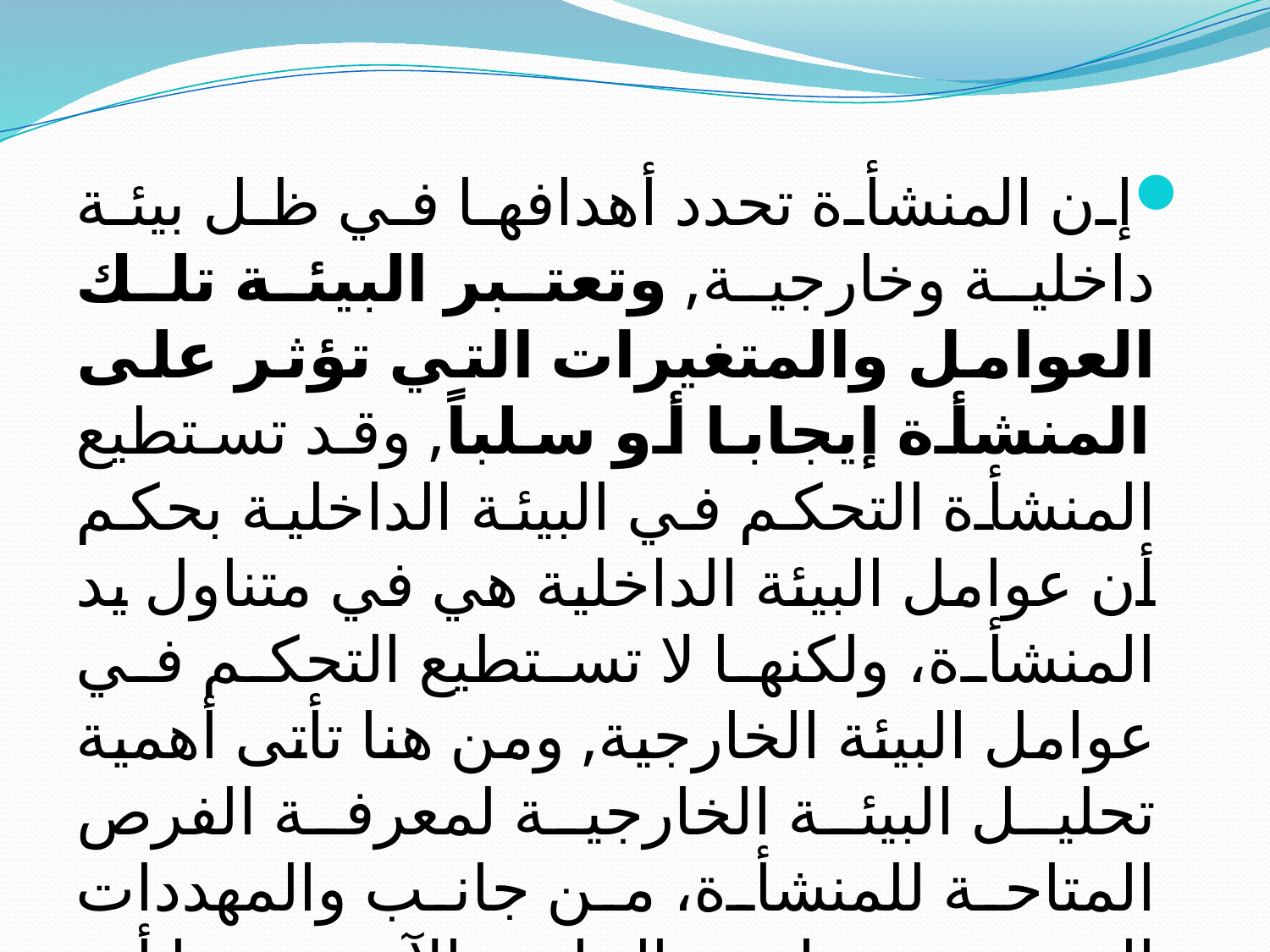

إن المنشأة تحدد أهدافها في ظل بيئة داخلية وخارجية, وتعتبر البيئة تلك العوامل والمتغيرات التي تؤثر على المنشأة إيجابا أو سلباً, وقد تستطيع المنشأة التحكم في البيئة الداخلية بحكم أن عوامل البيئة الداخلية هي في متناول يد المنشأة، ولكنها لا تستطيع التحكم في عوامل البيئة الخارجية, ومن هنا تأتى أهمية تحليل البيئة الخارجية لمعرفة الفرص المتاحة للمنشأة، من جانب والمهددات التي تعترضها من الجانب الآخر, وبما أن هناك عددا من البيئات التي تعمل في إطارها المنشأة فلابد من التعرض لكل واحدة منها.